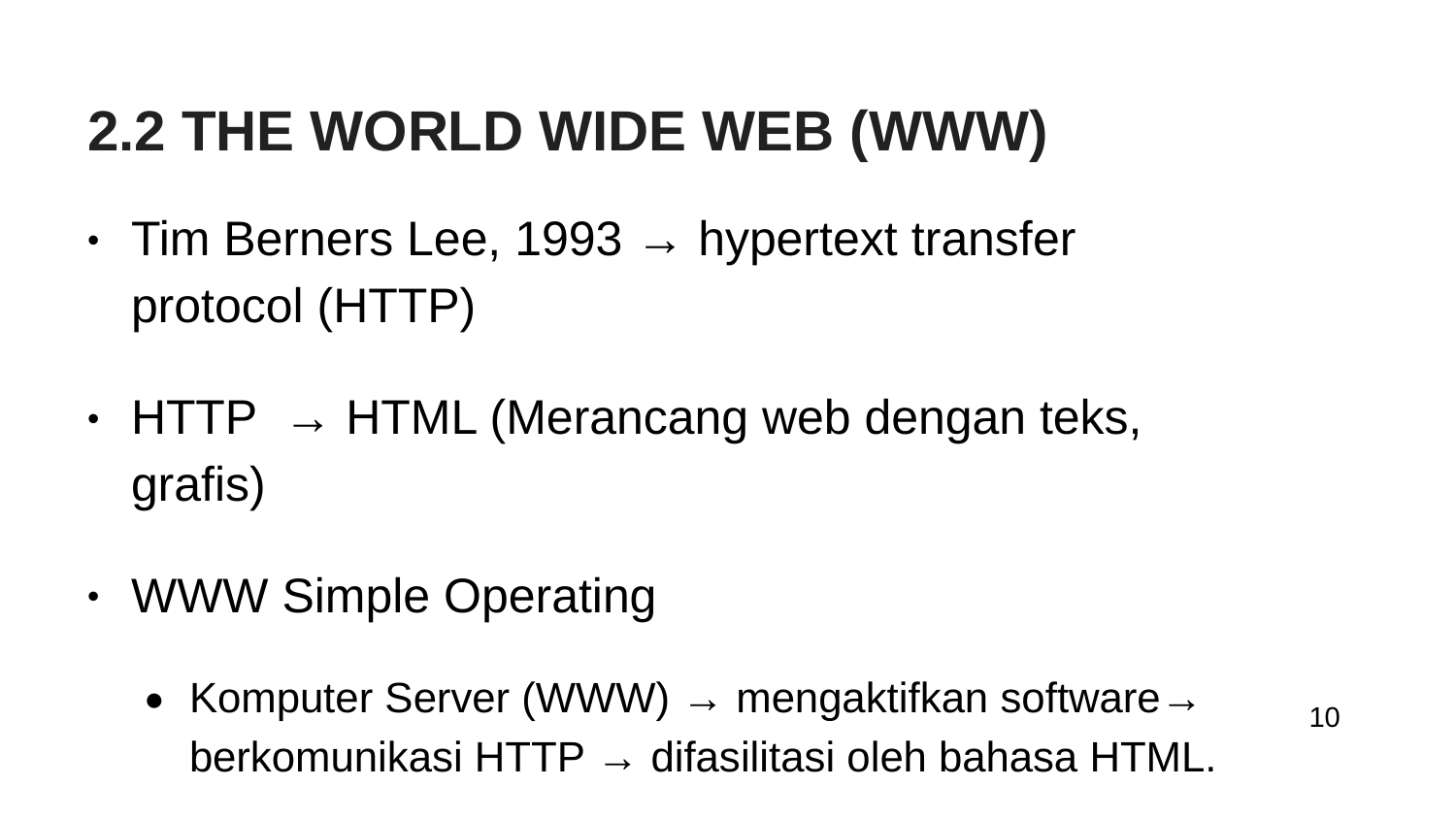

# 2.2 THE WORLD WIDE WEB (WWW)
Tim Berners Lee, 1993 → hypertext transfer protocol (HTTP)
HTTP  → HTML (Merancang web dengan teks, grafis)
WWW Simple Operating
Komputer Server (WWW) → mengaktifkan software→ berkomunikasi HTTP → difasilitasi oleh bahasa HTML.

10